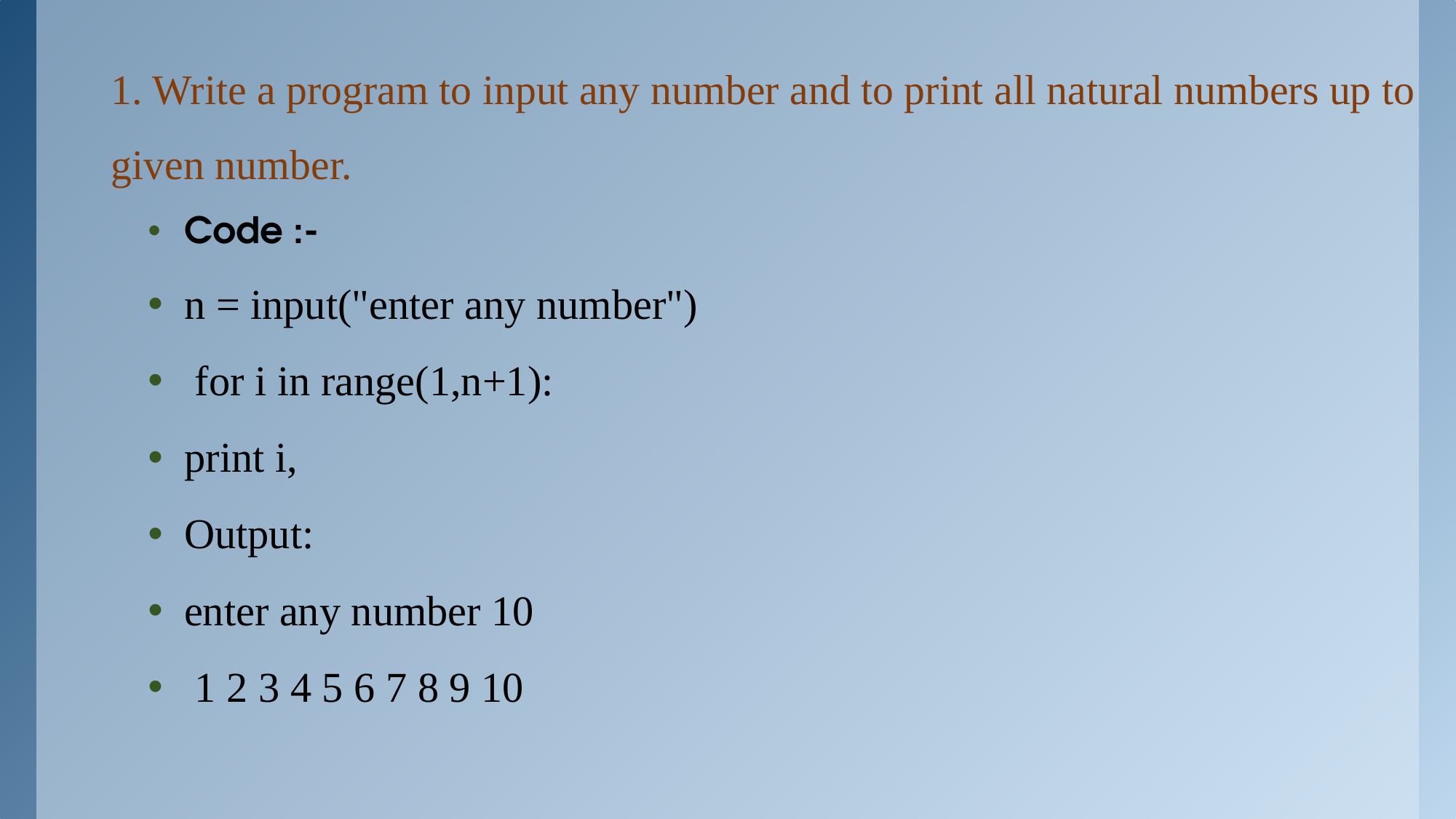

# 1. Write a program to input any number and to print all natural numbers up to given number.
Code :-
n = input("enter any number")
 for i in range(1,n+1):
print i,
Output:
enter any number 10
 1 2 3 4 5 6 7 8 9 10